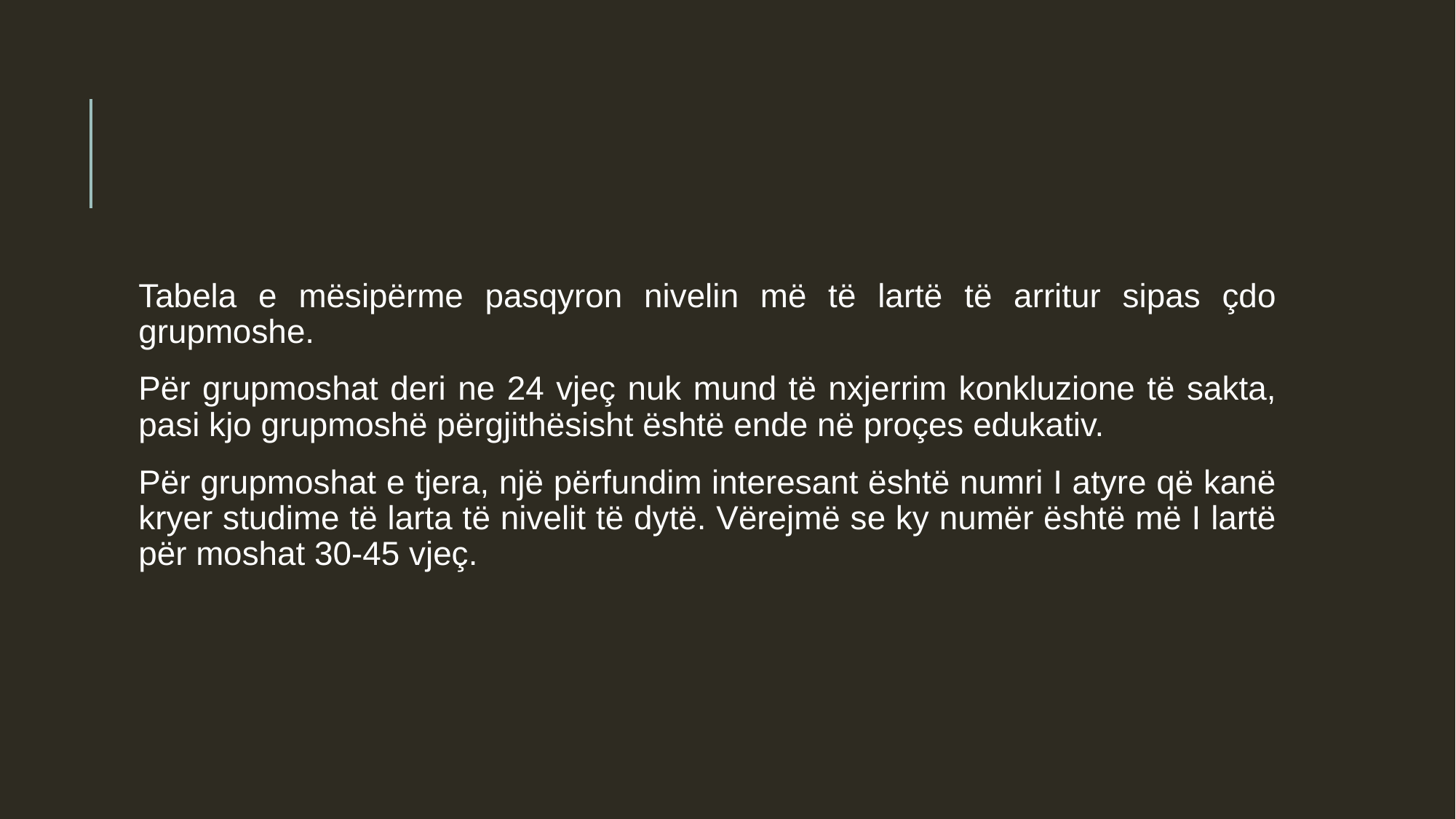

Tabela e mësipërme pasqyron nivelin më të lartë të arritur sipas çdo grupmoshe.
Për grupmoshat deri ne 24 vjeç nuk mund të nxjerrim konkluzione të sakta, pasi kjo grupmoshë përgjithësisht është ende në proçes edukativ.
Për grupmoshat e tjera, një përfundim interesant është numri I atyre që kanë kryer studime të larta të nivelit të dytë. Vërejmë se ky numër është më I lartë për moshat 30-45 vjeç.